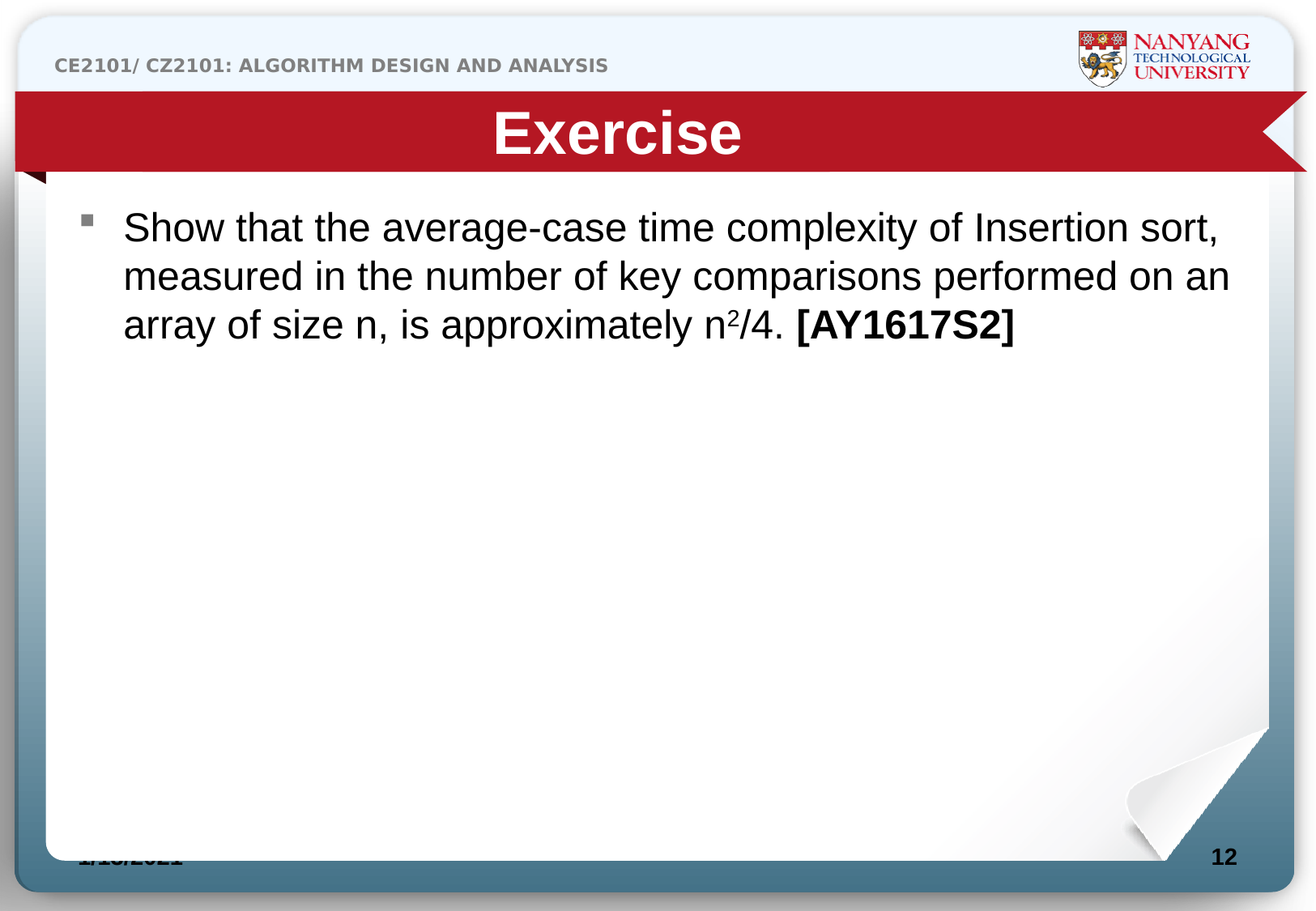

Exercise
Show that the average-case time complexity of Insertion sort, measured in the number of key comparisons performed on an array of size n, is approximately n2/4. [AY1617S2]